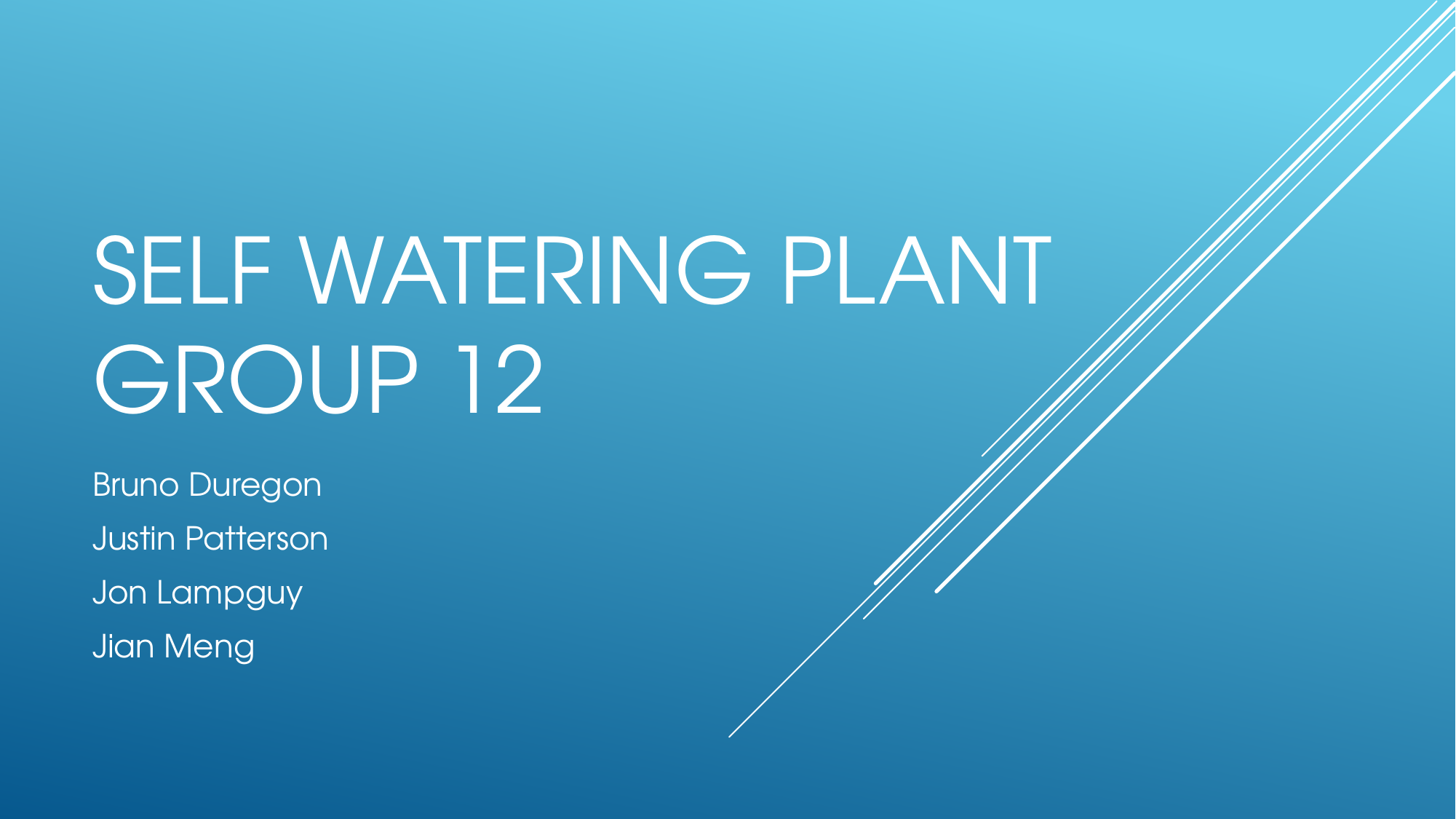

# Self watering plant Group 12
Bruno Duregon
Justin Patterson
Jon Lampguy
Jian Meng